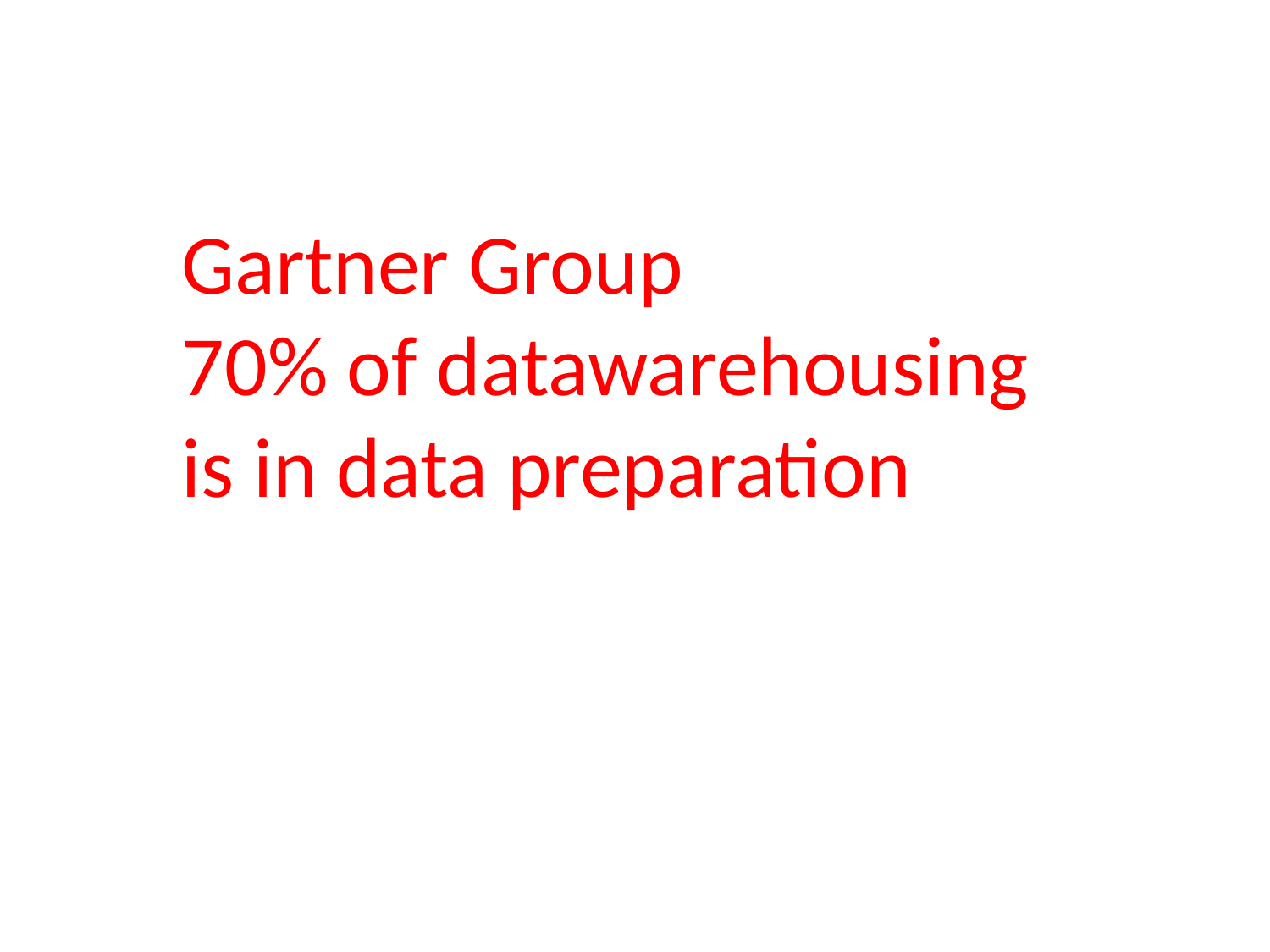

Gartner Group
70% of datawarehousing
is in data preparation